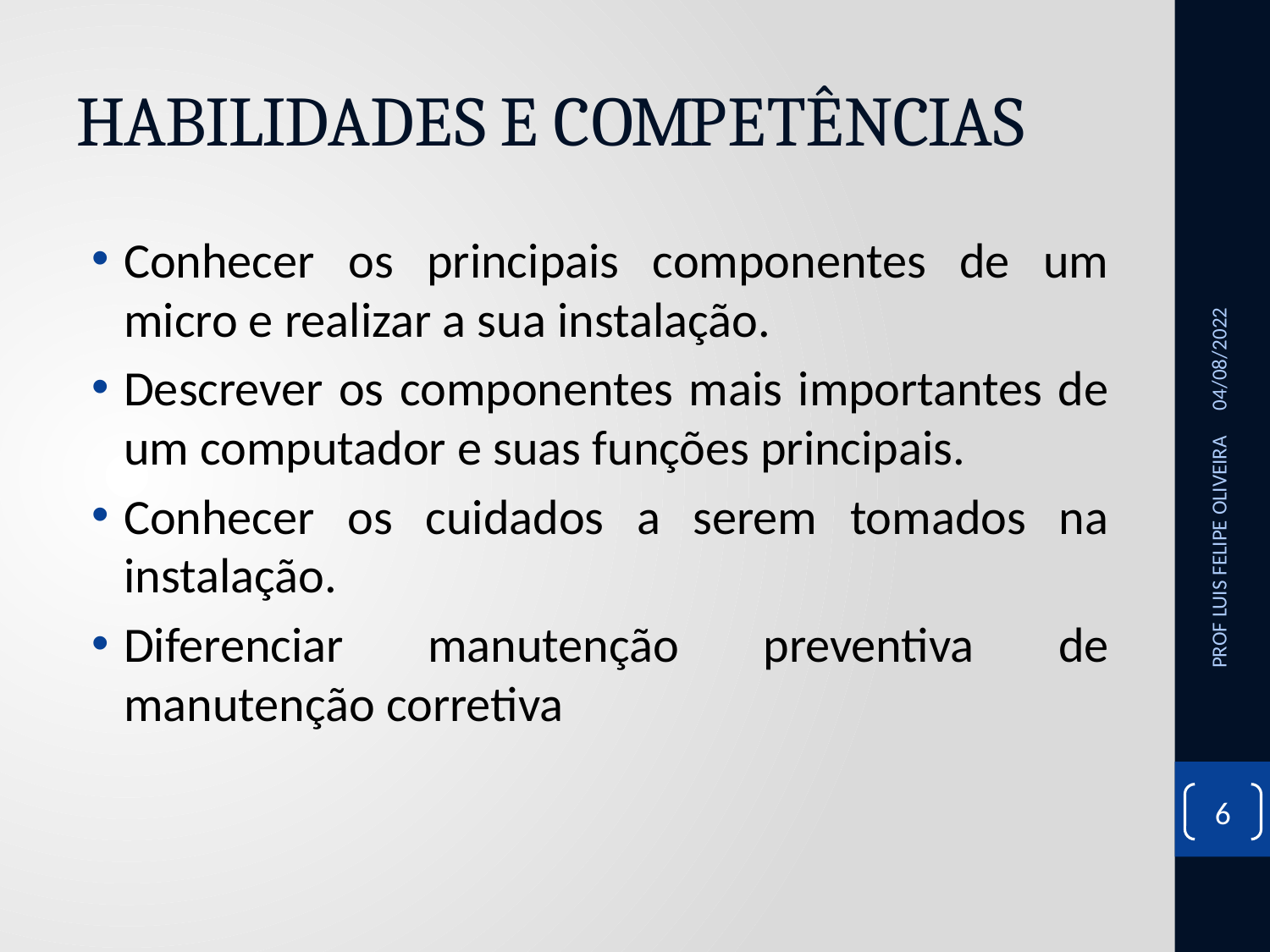

# HABILIDADES E COMPETÊNCIAS
Conhecer os principais componentes de um micro e realizar a sua instalação.
Descrever os componentes mais importantes de um computador e suas funções principais.
Conhecer os cuidados a serem tomados na instalação.
Diferenciar manutenção preventiva de manutenção corretiva
04/08/2022
PROF LUIS FELIPE OLIVEIRA
6